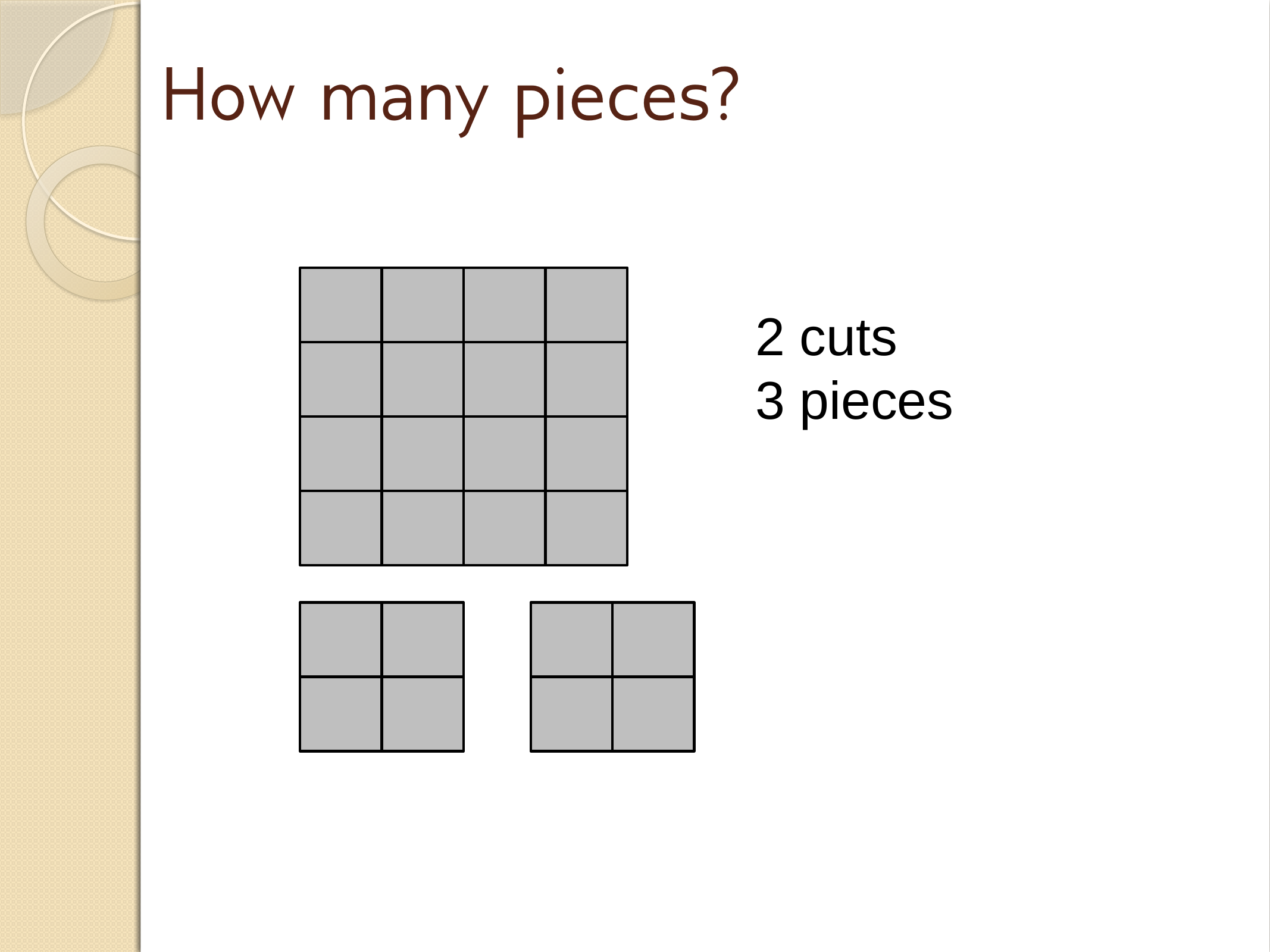

How many pieces?

2 cuts
3 pieces